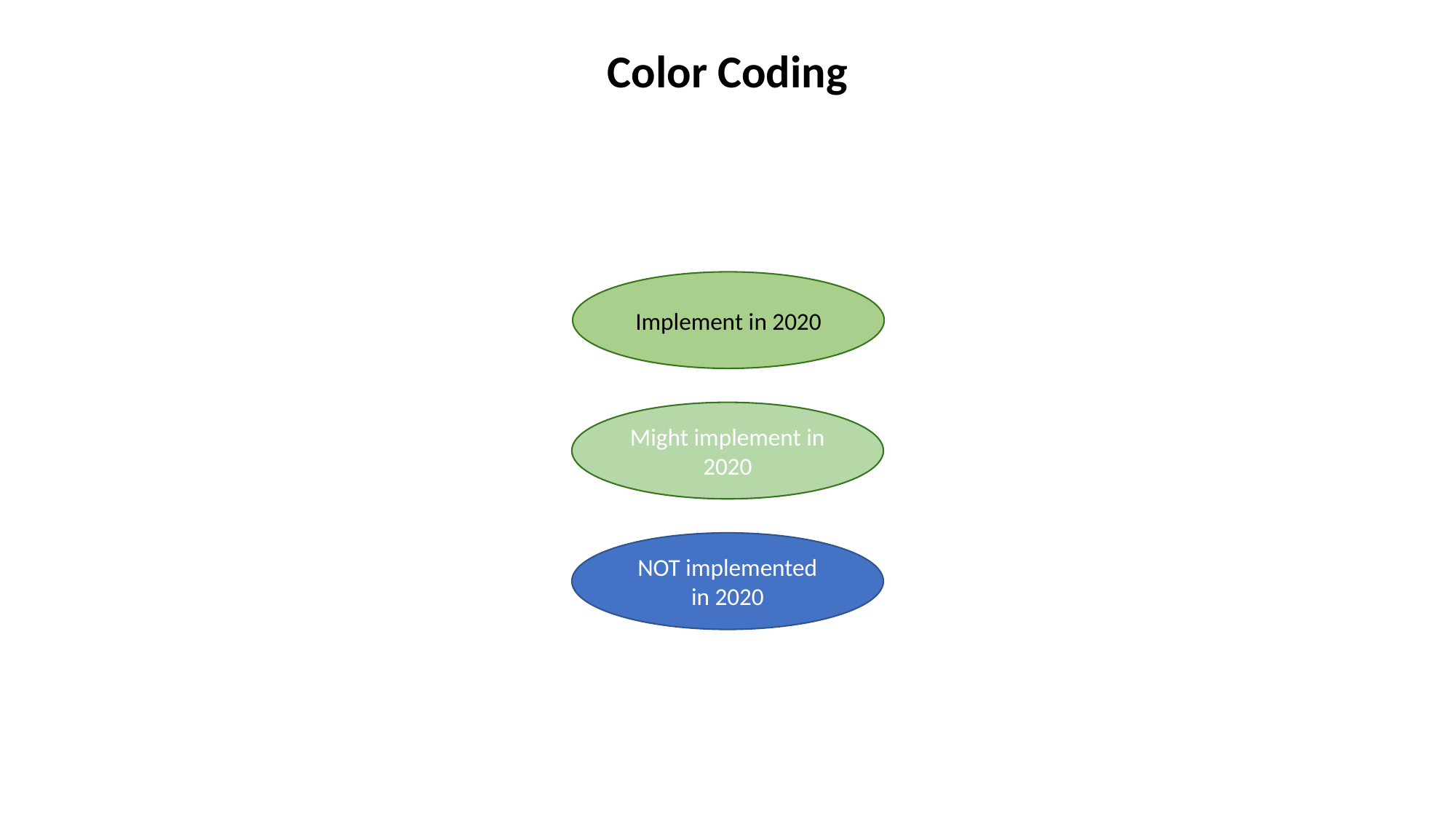

Color Coding
Implement in 2020
Might implement in 2020
NOT implemented in 2020